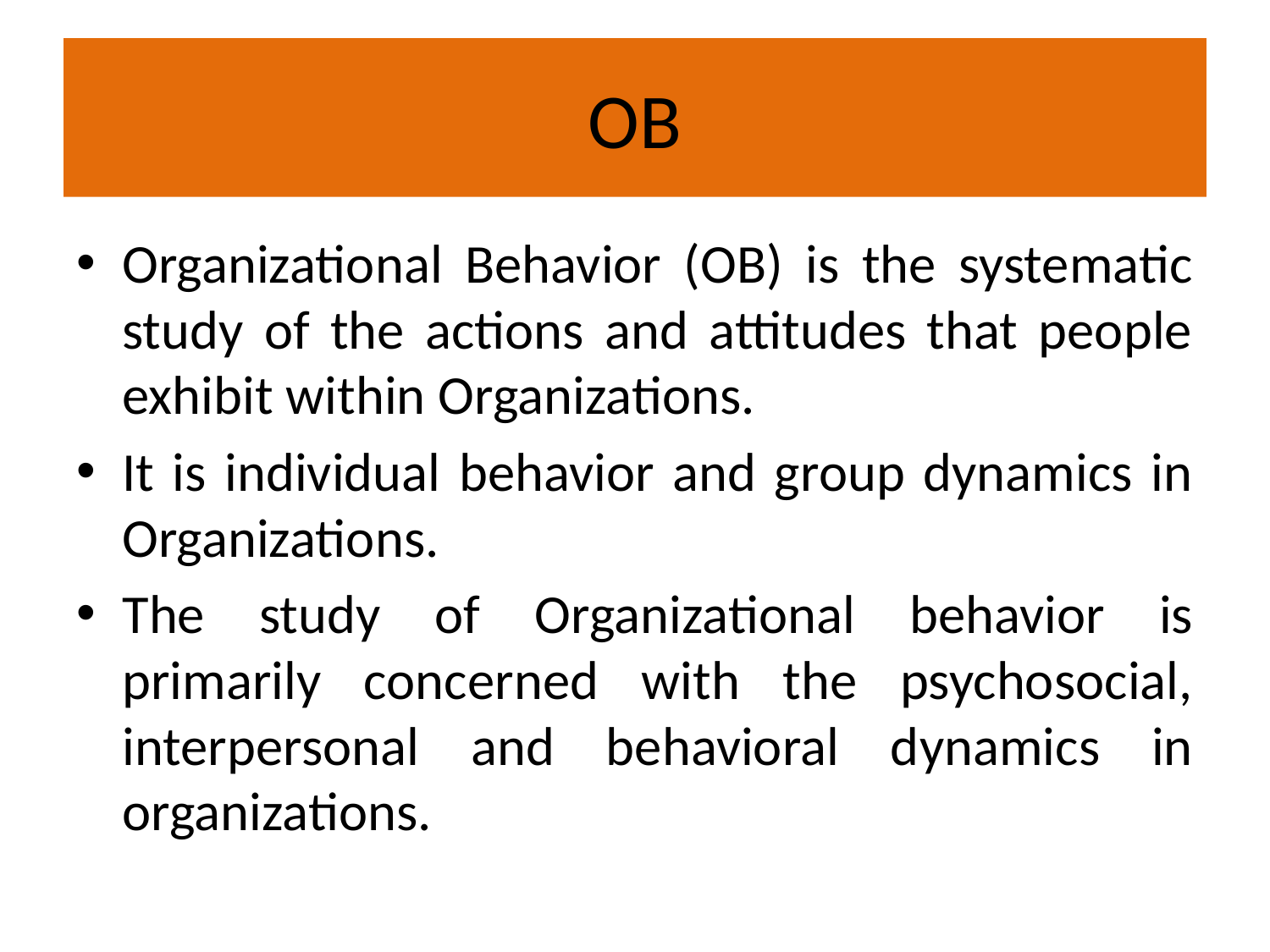

# OB
Organizational Behavior (OB) is the systematic study of the actions and attitudes that people exhibit within Organizations.
It is individual behavior and group dynamics in Organizations.
The study of Organizational behavior is primarily concerned with the psychosocial, interpersonal and behavioral dynamics in organizations.